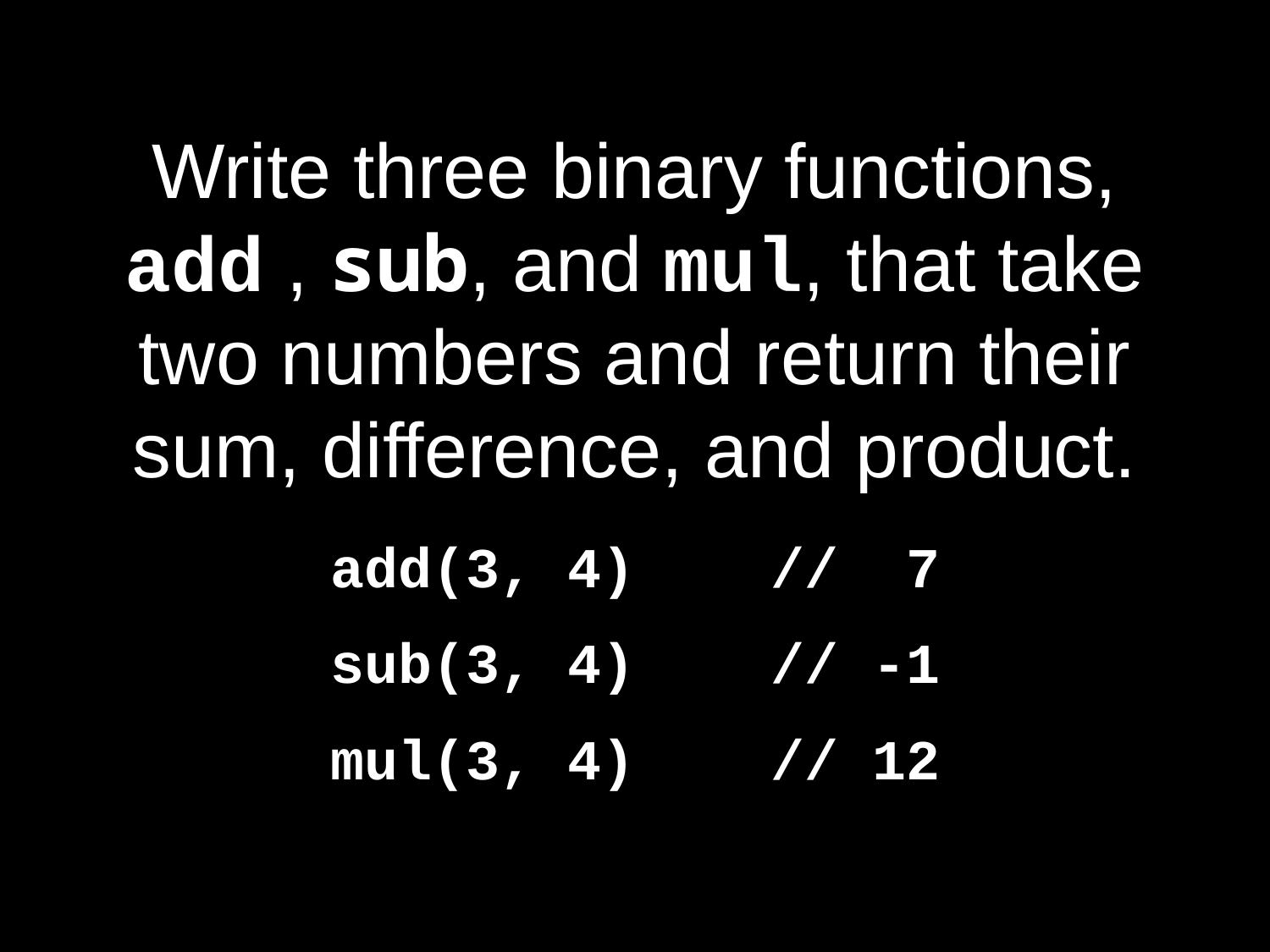

# Write three binary functions, add , sub, and mul, that take two numbers and return their sum, difference, and product.
add(3, 4)    //  7
sub(3, 4)    // -1
mul(3, 4)    // 12